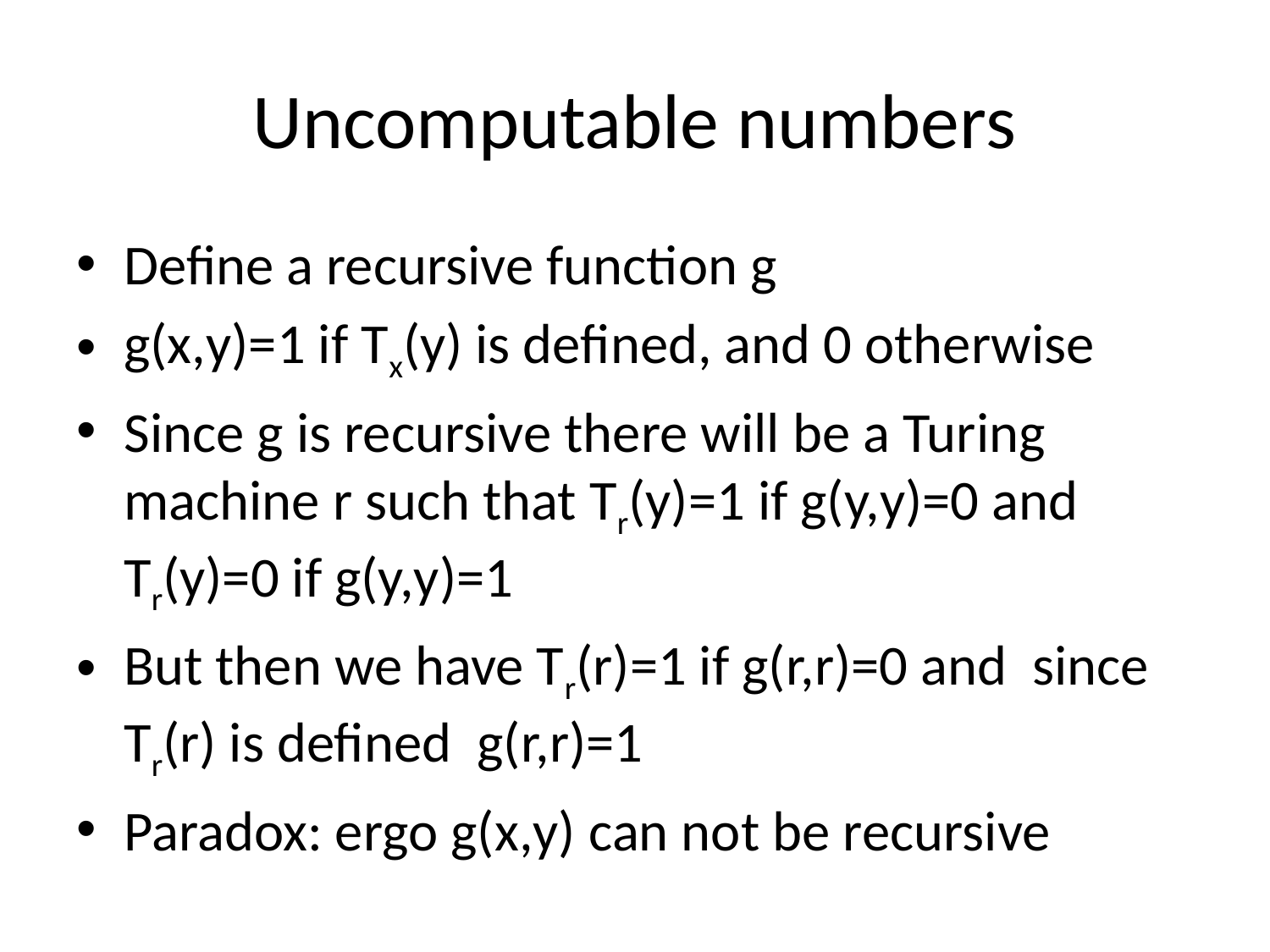

# Uncomputable numbers
Define a recursive function g
g(x,y)=1 if Tx(y) is defined, and 0 otherwise
Since g is recursive there will be a Turing machine r such that Tr(y)=1 if g(y,y)=0 and Tr(y)=0 if g(y,y)=1
But then we have Tr(r)=1 if g(r,r)=0 and  since Tr(r) is defined  g(r,r)=1
Paradox: ergo g(x,y) can not be recursive